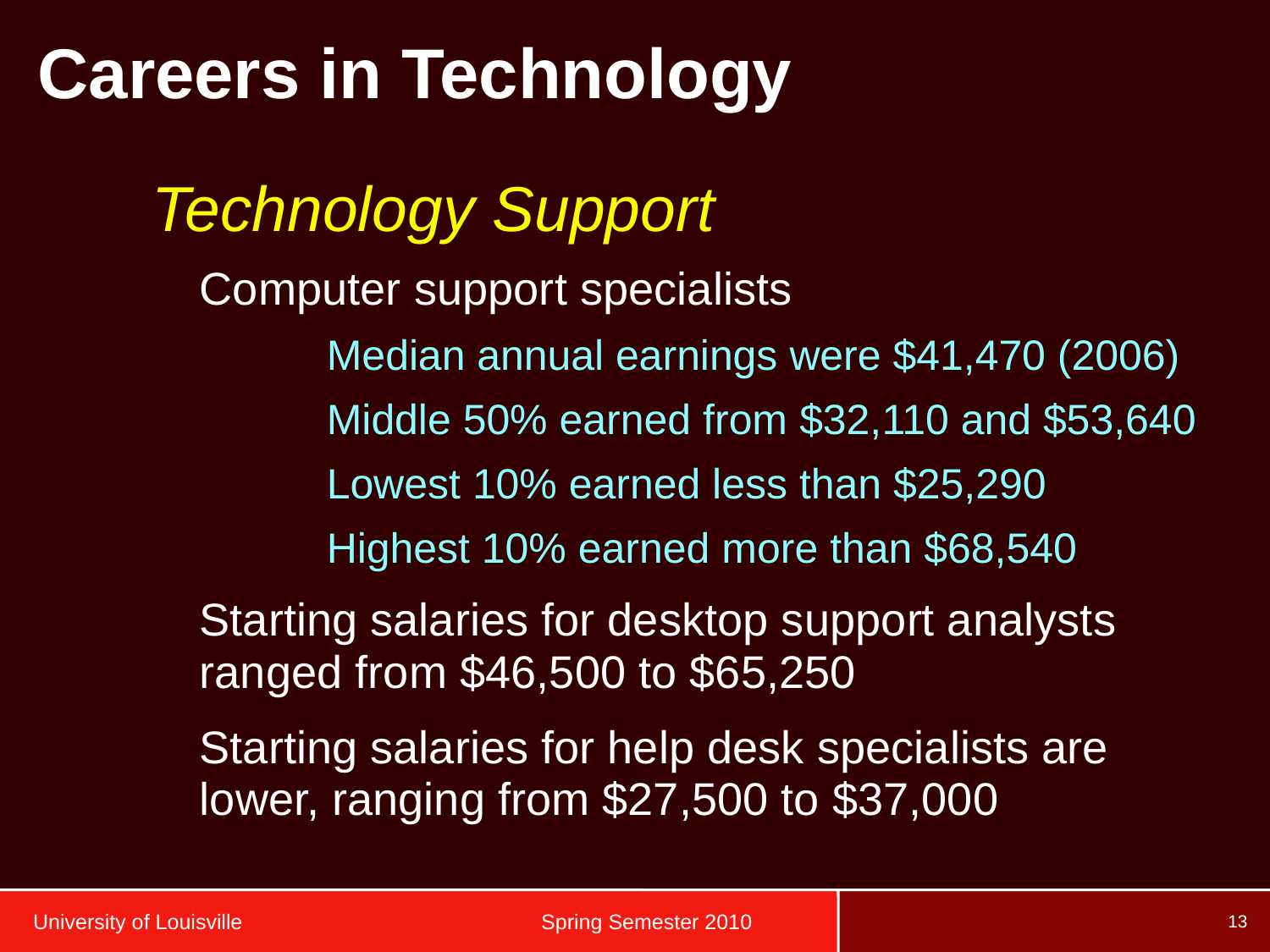

Careers in Technology
Technology Support
	Computer support specialists
		Median annual earnings were $41,470 (2006)
		Middle 50% earned from $32,110 and $53,640
		Lowest 10% earned less than $25,290
		Highest 10% earned more than $68,540
	Starting salaries for desktop support analysts 	ranged from $46,500 to $65,250
	Starting salaries for help desk specialists are 	lower, ranging from $27,500 to $37,000

University of Louisville		            	Spring Semester 2010